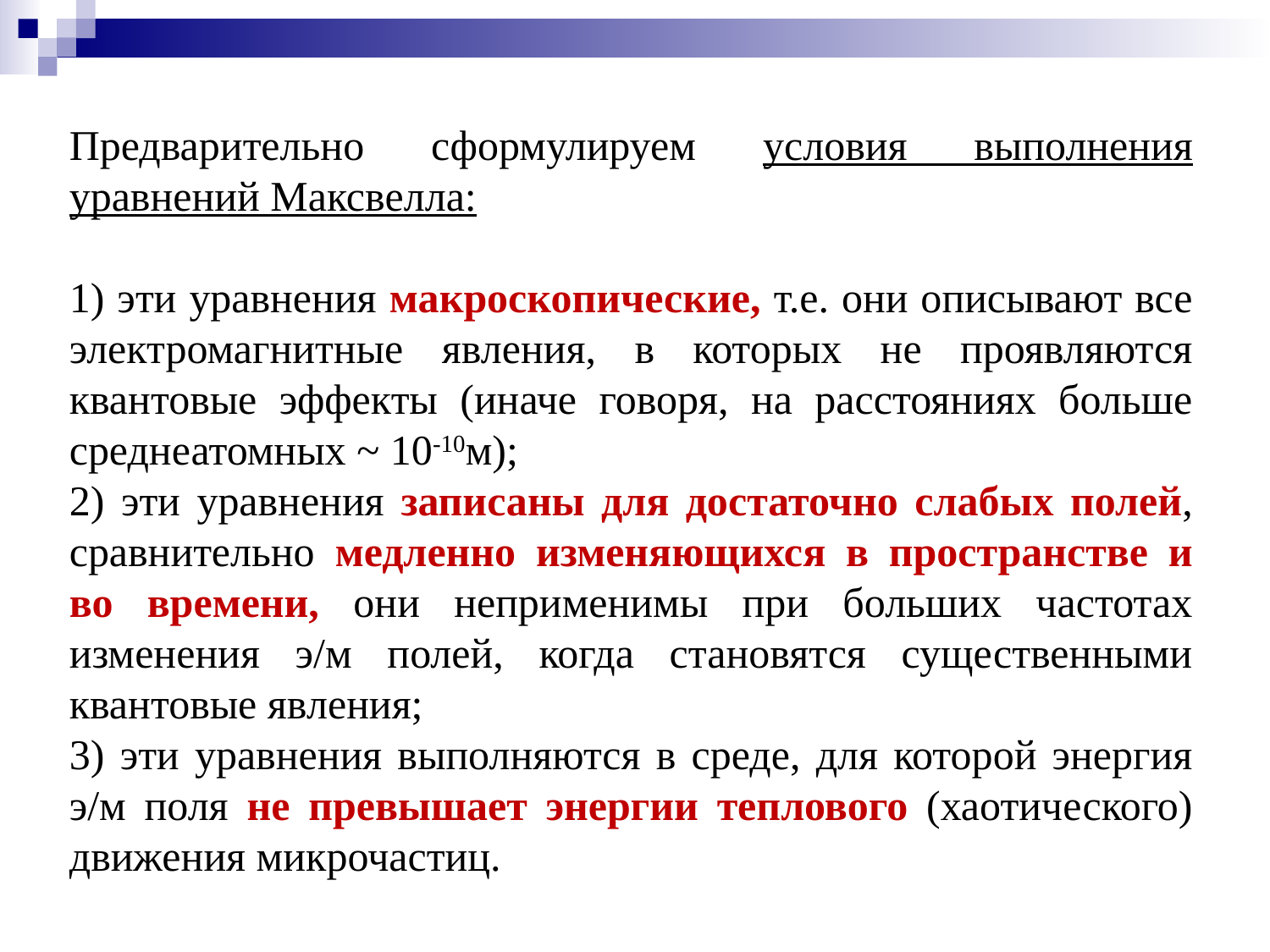

Предварительно сформулируем условия выполнения уравнений Максвелла:

1) эти уравнения макроскопические, т.е. они описывают все электромагнитные явления, в которых не проявляются квантовые эффекты (иначе говоря, на расстояниях больше среднеатомных ~ 10-10м);
2) эти уравнения записаны для достаточно слабых полей, сравнительно медленно изменяющихся в пространстве и во времени, они неприменимы при больших частотах изменения э/м полей, когда становятся существенными квантовые явления;
3) эти уравнения выполняются в среде, для которой энергия э/м поля не превышает энергии теплового (хаотического) движения микрочастиц.